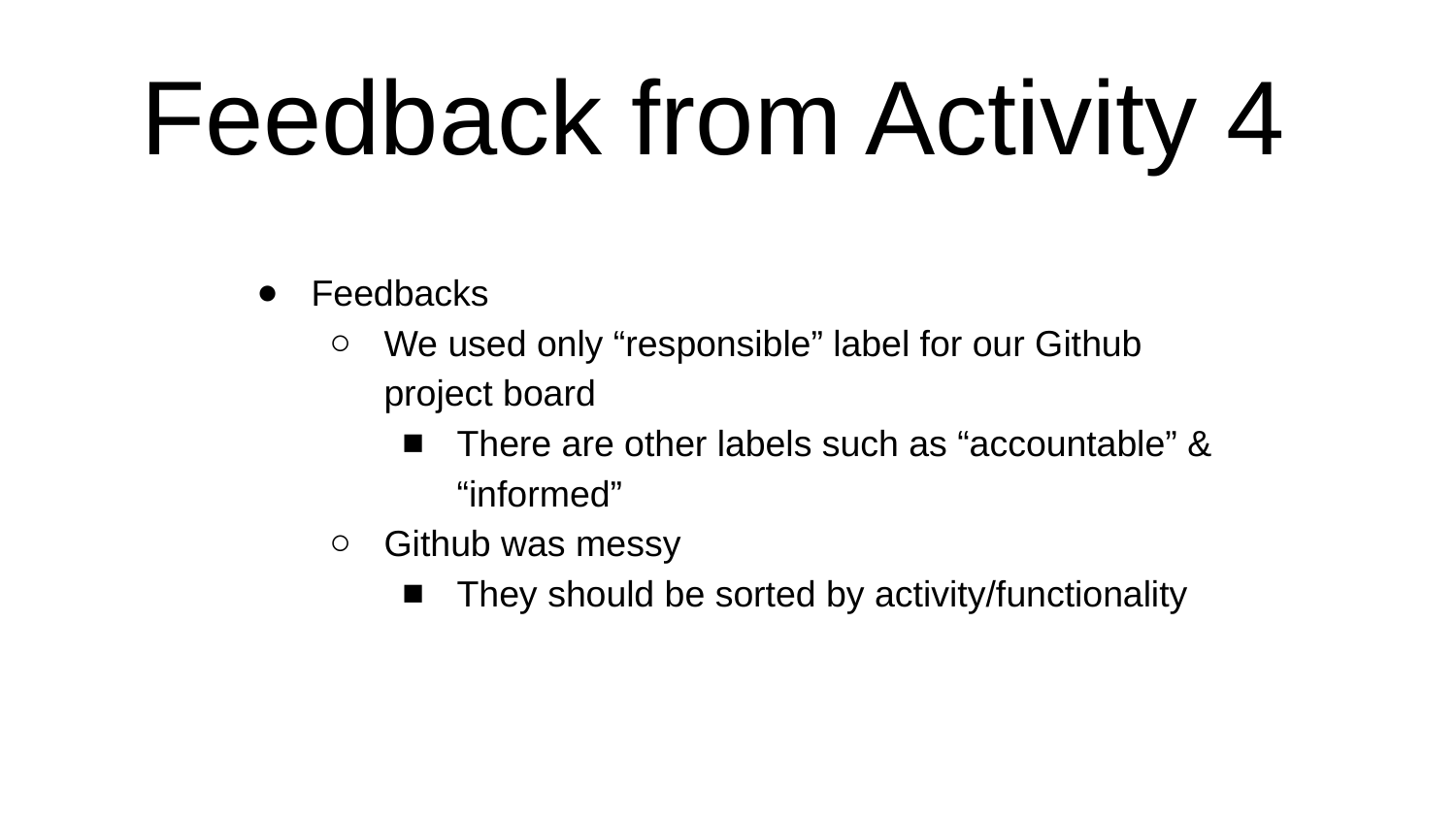

# Feedback from Activity 4

Feedbacks
We used only “responsible” label for our Github project board
There are other labels such as “accountable” & “informed”
Github was messy
They should be sorted by activity/functionality